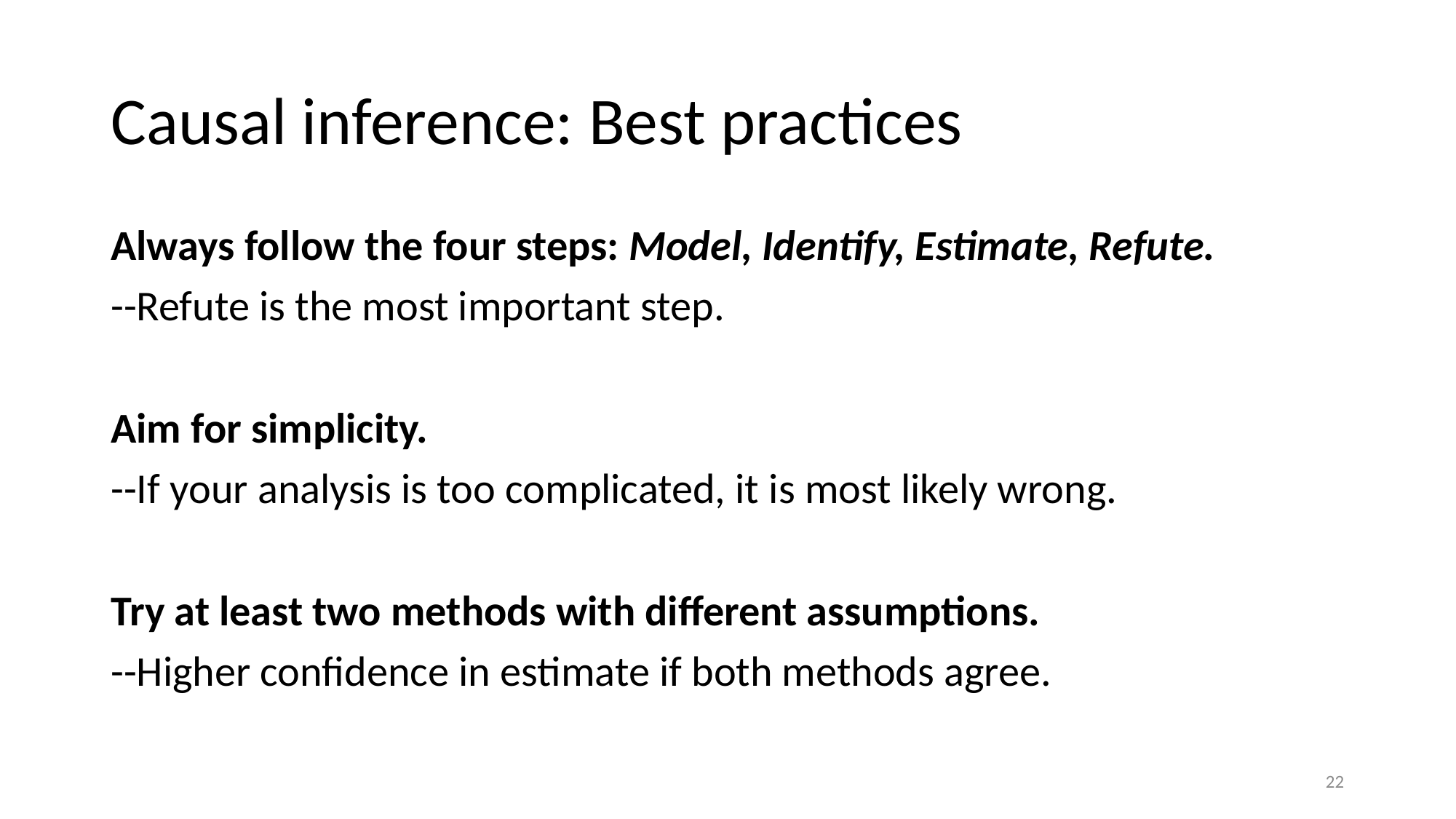

# Causal inference: Best practices
Always follow the four steps: Model, Identify, Estimate, Refute.
--Refute is the most important step.

Aim for simplicity.
--If your analysis is too complicated, it is most likely wrong.

Try at least two methods with different assumptions.
--Higher confidence in estimate if both methods agree.
22